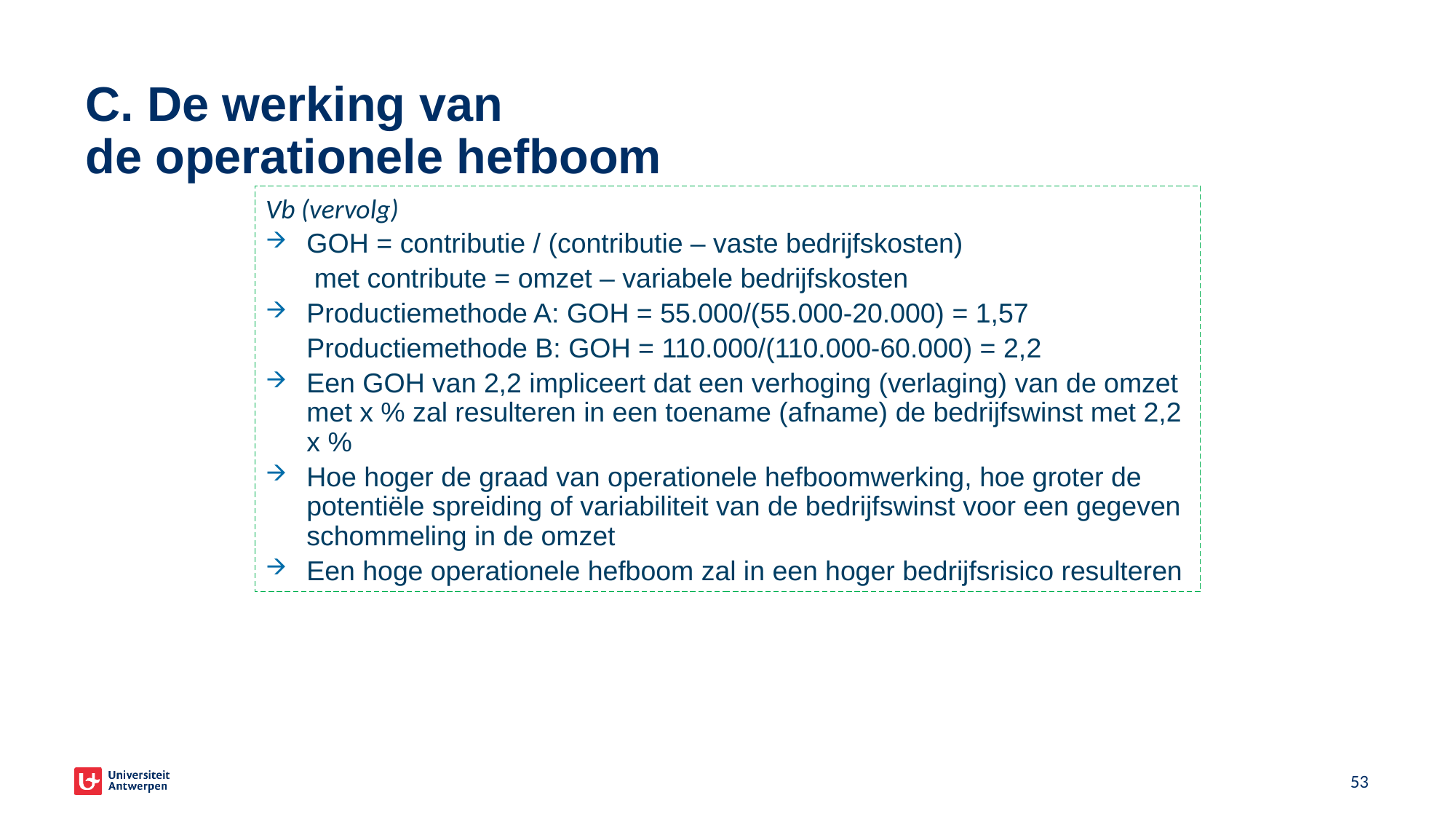

# C. De werking van de operationele hefboom
Vb (vervolg)
GOH = contributie / (contributie – vaste bedrijfskosten)
	 met contribute = omzet – variabele bedrijfskosten
Productiemethode A: GOH = 55.000/(55.000-20.000) = 1,57
	Productiemethode B: GOH = 110.000/(110.000-60.000) = 2,2
Een GOH van 2,2 impliceert dat een verhoging (verlaging) van de omzet met x % zal resulteren in een toename (afname) de bedrijfswinst met 2,2 x %
Hoe hoger de graad van operationele hefboomwerking, hoe groter de potentiële spreiding of variabiliteit van de bedrijfswinst voor een gegeven schommeling in de omzet
Een hoge operationele hefboom zal in een hoger bedrijfsrisico resulteren
53